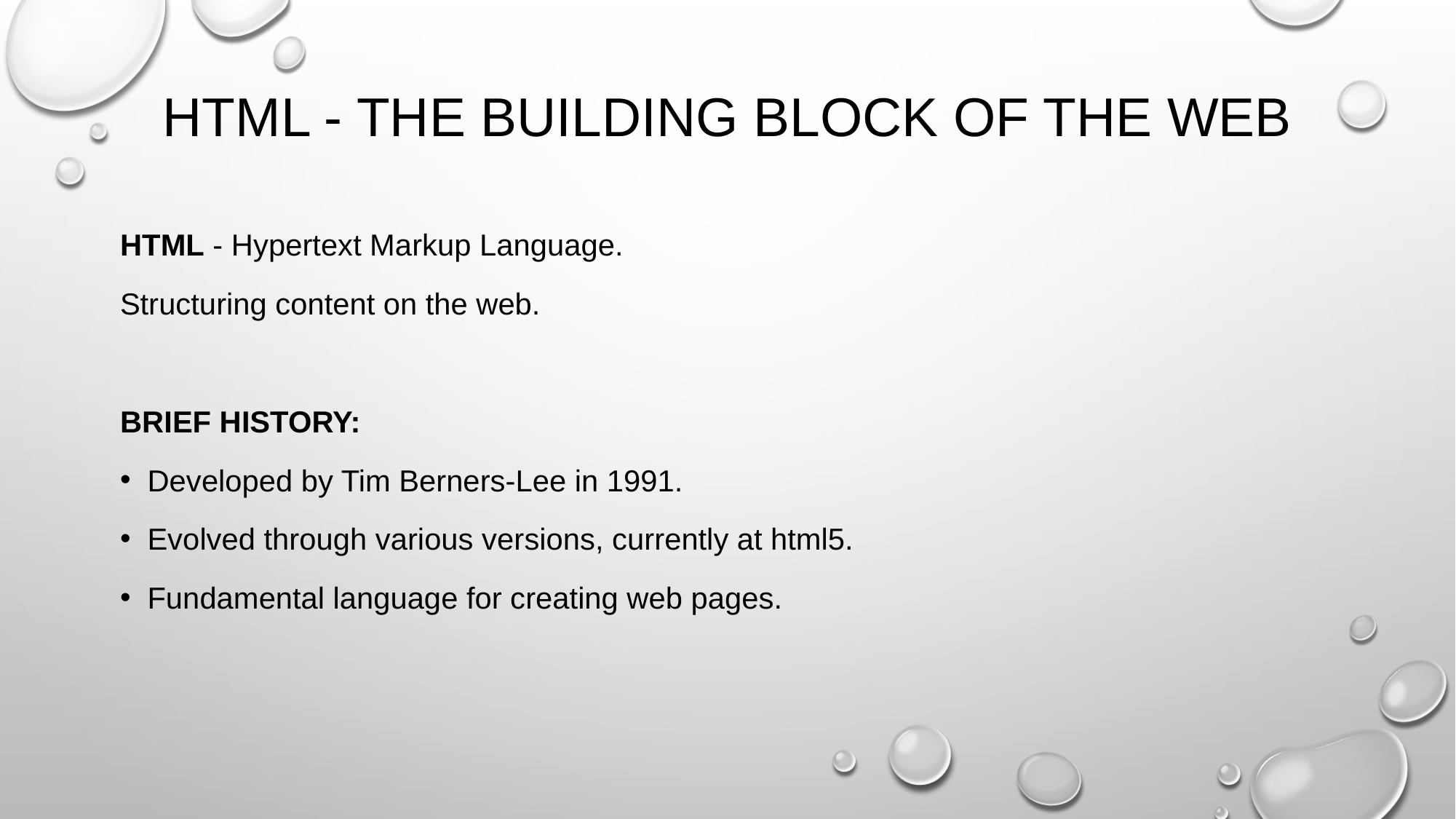

# HTML - The Building Block of the Web
HTML - Hypertext Markup Language.
Structuring content on the web.

Brief History:
Developed by Tim Berners-Lee in 1991.
Evolved through various versions, currently at html5.
Fundamental language for creating web pages.